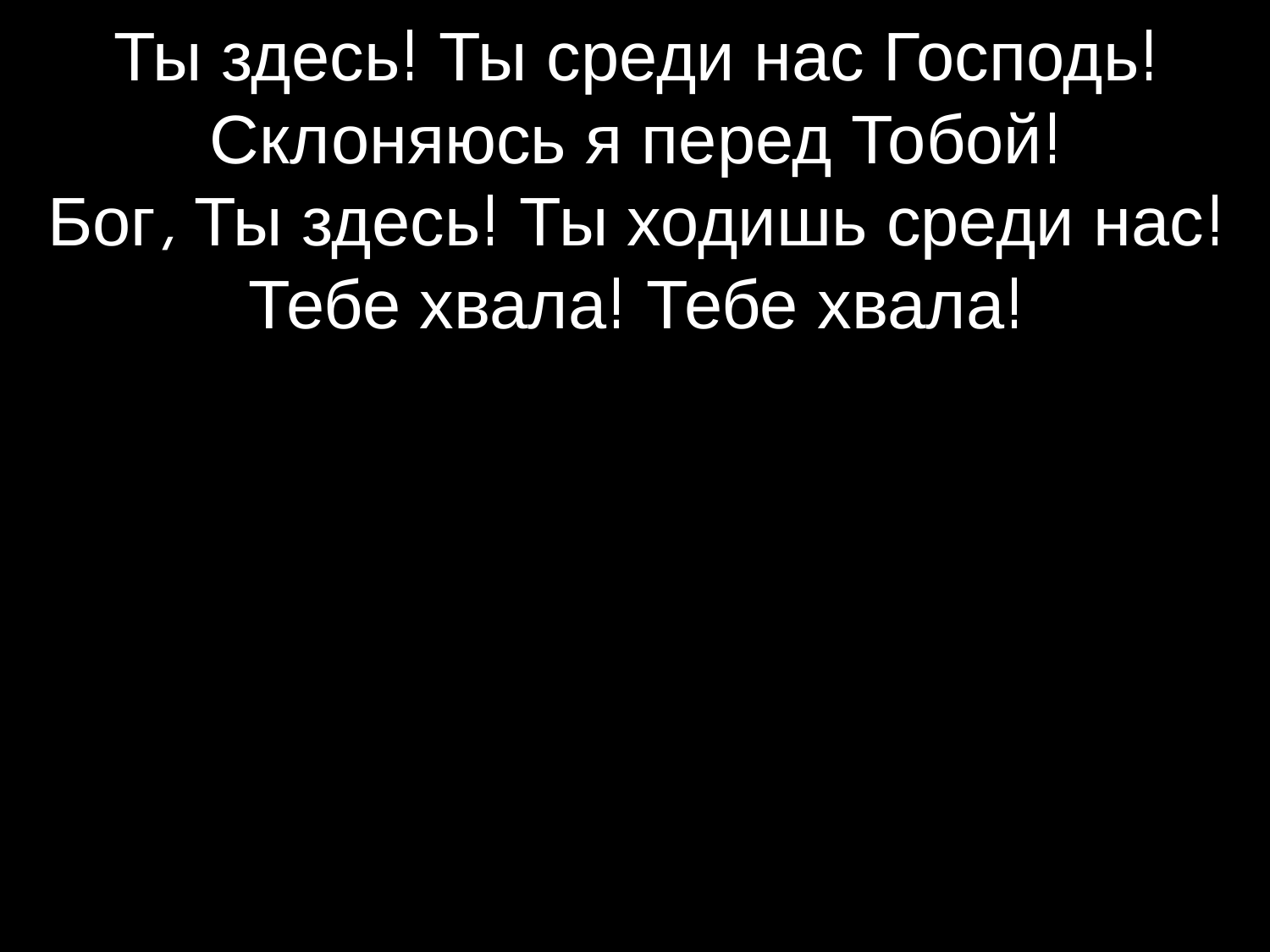

Ты здесь! Ты среди нас Господь!
Склоняюсь я перед Тобой!
Бог, Ты здесь! Ты ходишь среди нас!
Тебе хвала! Тебе хвала!